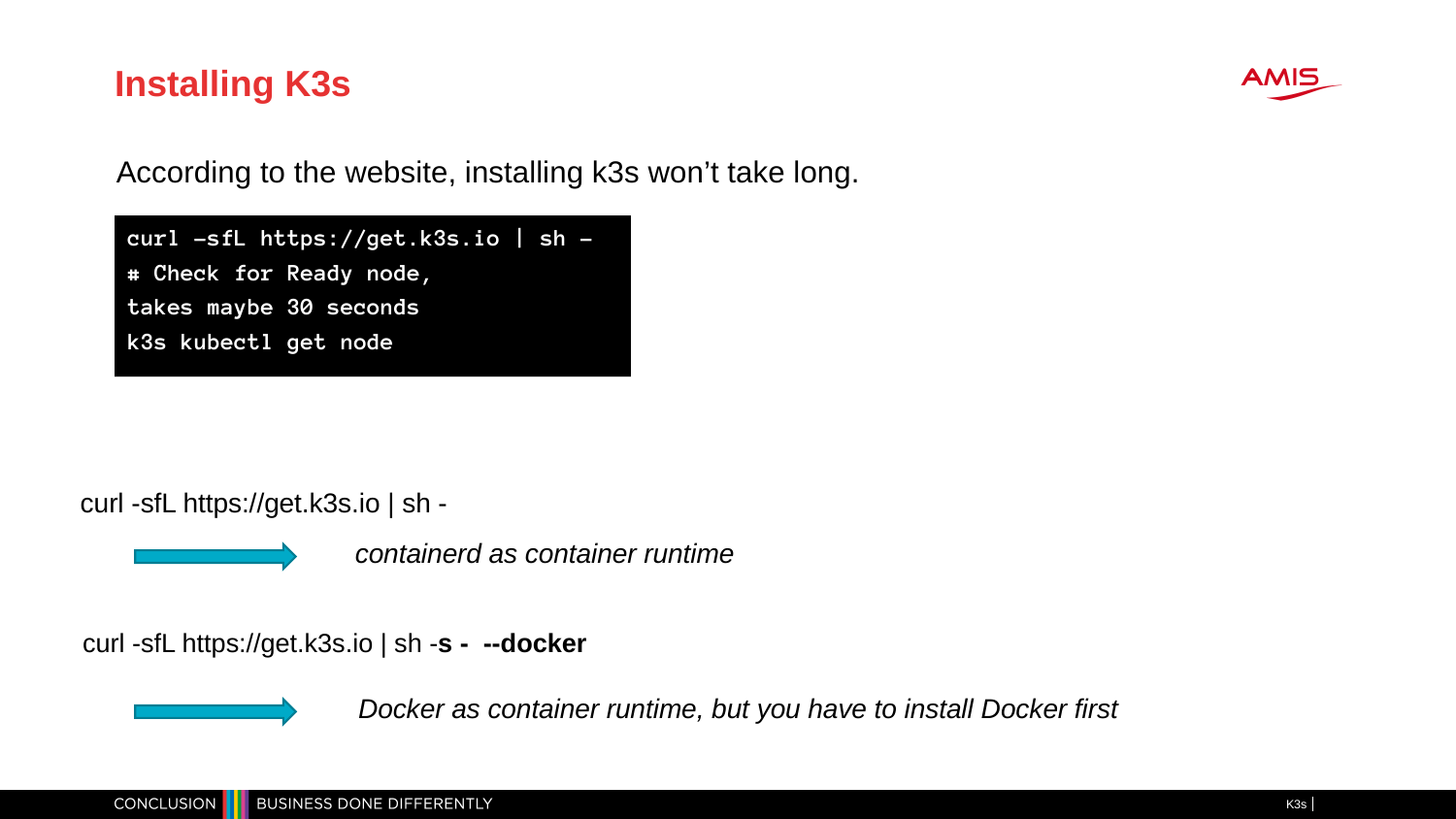

# Installing K3s
According to the website, installing k3s won’t take long.
 curl -sfL https://get.k3s.io | sh -
 # Check for Ready node,
 takes maybe 30 seconds
 k3s kubectl get node
curl -sfL https://get.k3s.io | sh -
containerd as container runtime

curl -sfL https://get.k3s.io | sh -s -  --docker
Docker as container runtime, but you have to install Docker first

K3s